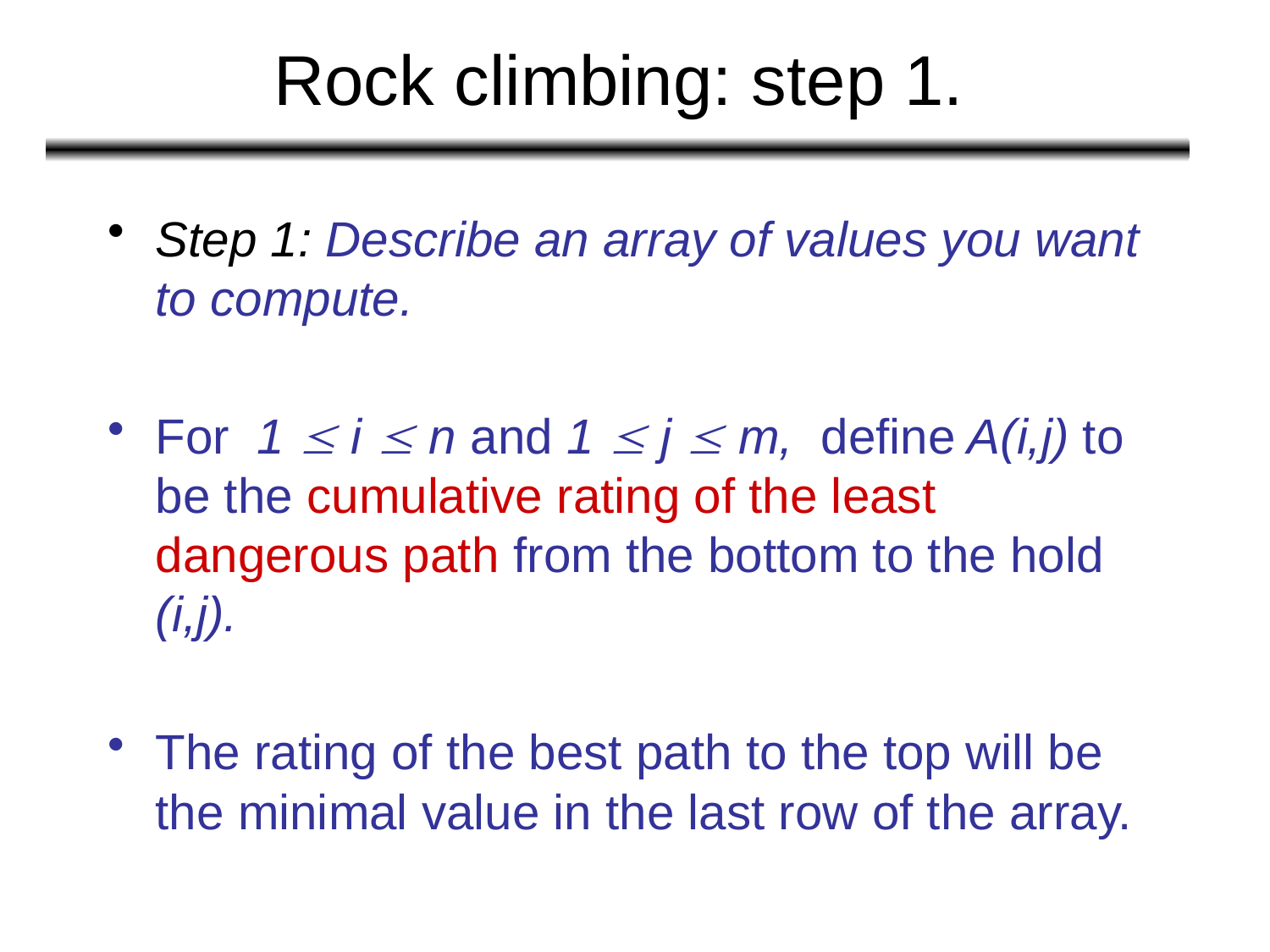

# Rock climbing: step 1.
Step 1: Describe an array of values you want to compute.

For  1 ≤ i ≤ n and 1 ≤ j ≤ m,  define A(i,j) to be the cumulative rating of the least dangerous path from the bottom to the hold (i,j).

The rating of the best path to the top will be the minimal value in the last row of the array.